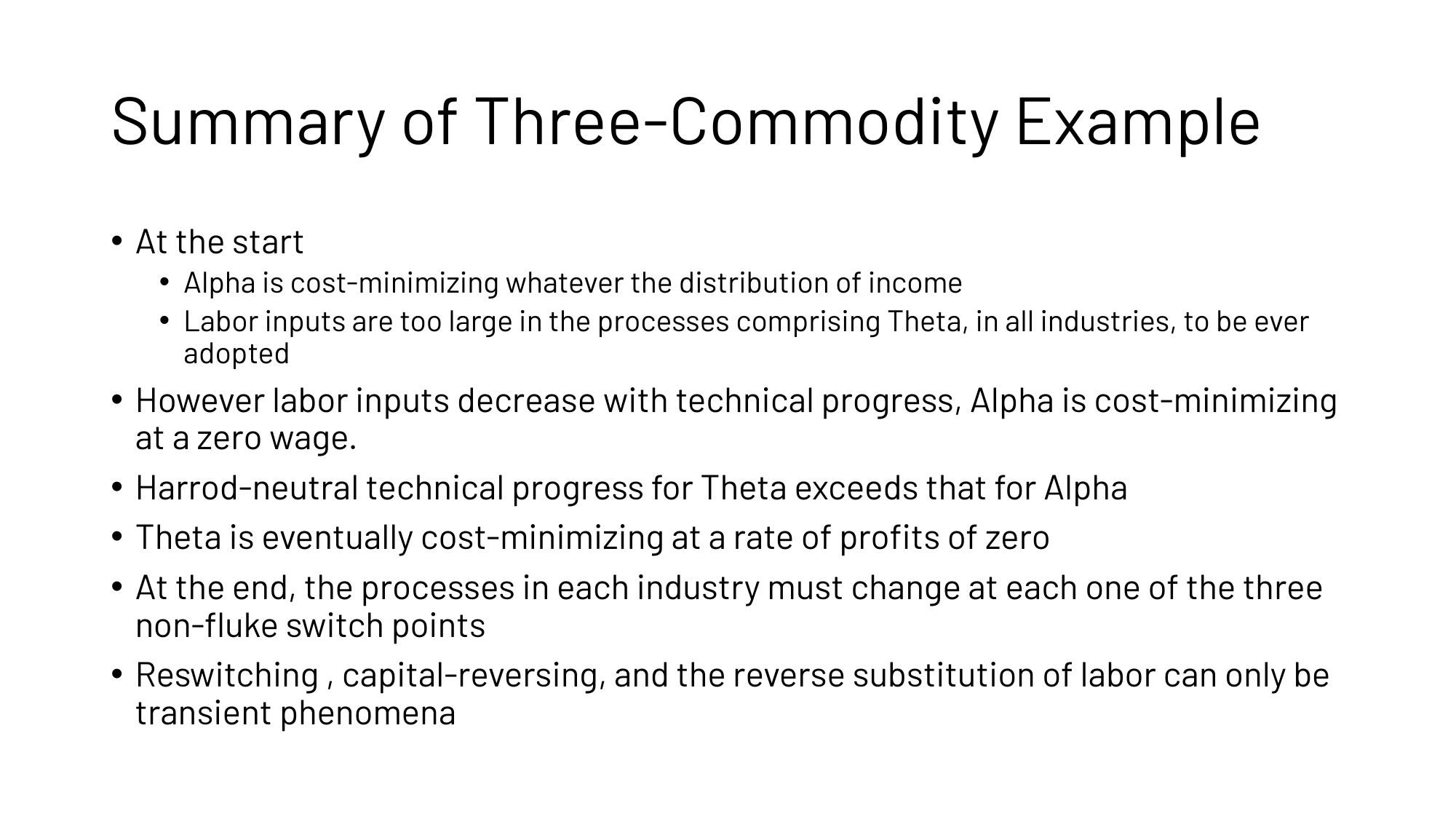

# Summary of Three-Commodity Example
At the start
Alpha is cost-minimizing whatever the distribution of income
Labor inputs are too large in the processes comprising Theta, in all industries, to be ever adopted
However labor inputs decrease with technical progress, Alpha is cost-minimizing at a zero wage.
Harrod-neutral technical progress for Theta exceeds that for Alpha
Theta is eventually cost-minimizing at a rate of profits of zero
At the end, the processes in each industry must change at each one of the three non-fluke switch points
Reswitching , capital-reversing, and the reverse substitution of labor can only be transient phenomena